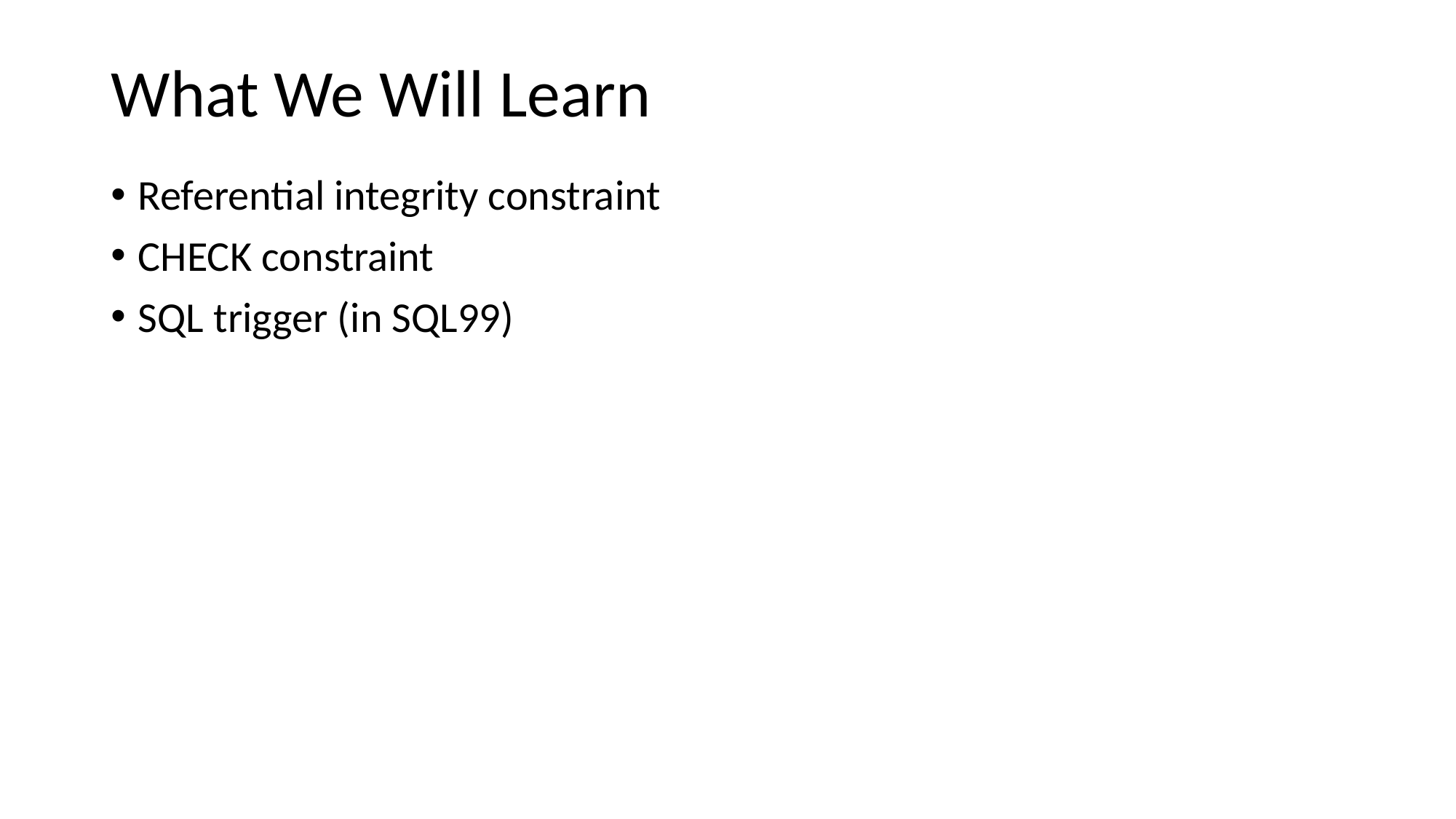

# What We Will Learn
Referential integrity constraint
CHECK constraint
SQL trigger (in SQL99)